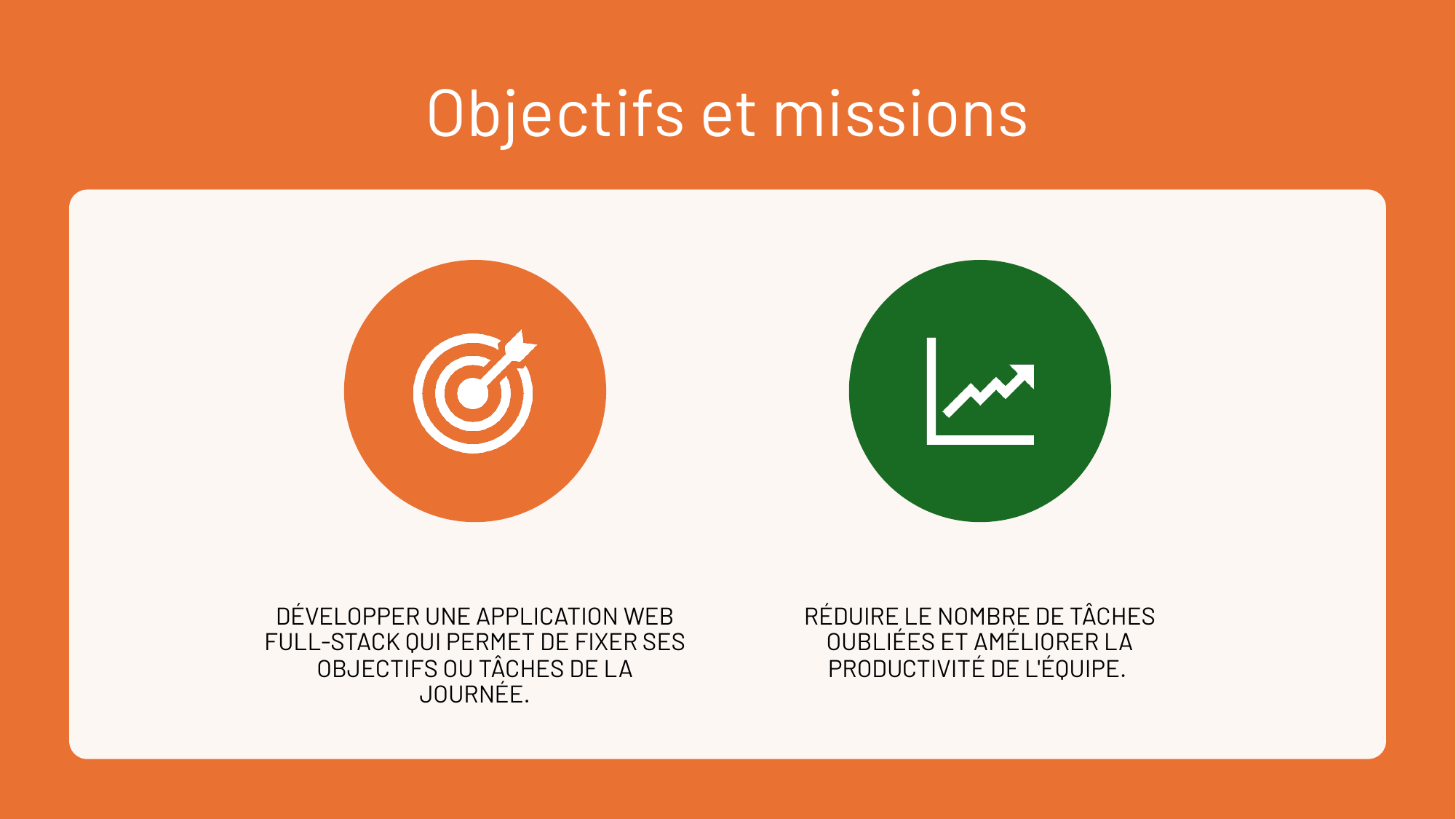

# Objectifs et missions

Développer une application web full-stack qui permet de fixer ses objectifs ou tâches de la journée.
Réduire le nombre de tâches oubliées et améliorer la productivité de l'équipe.